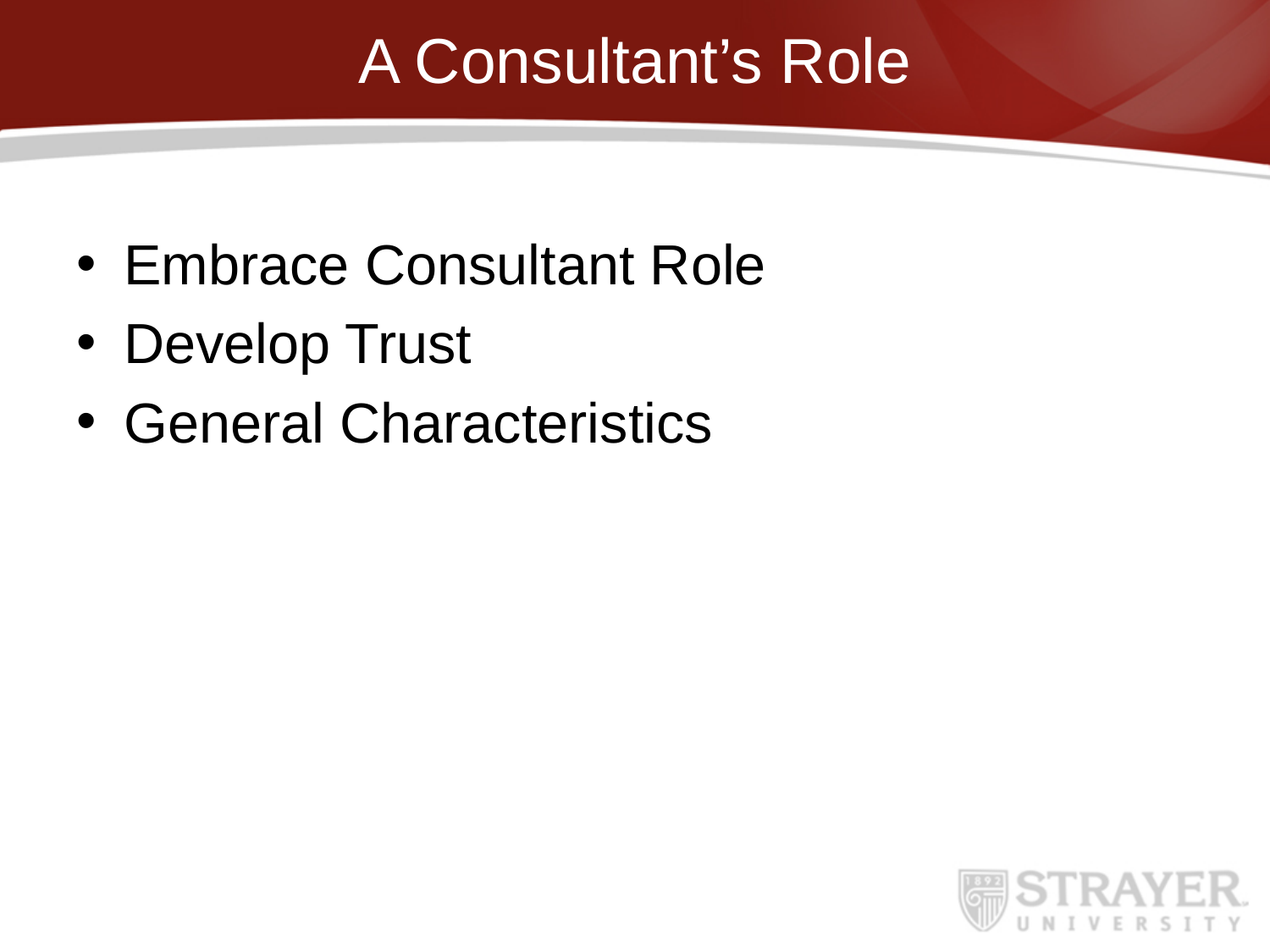

# A Consultant’s Role
Embrace Consultant Role
Develop Trust
General Characteristics